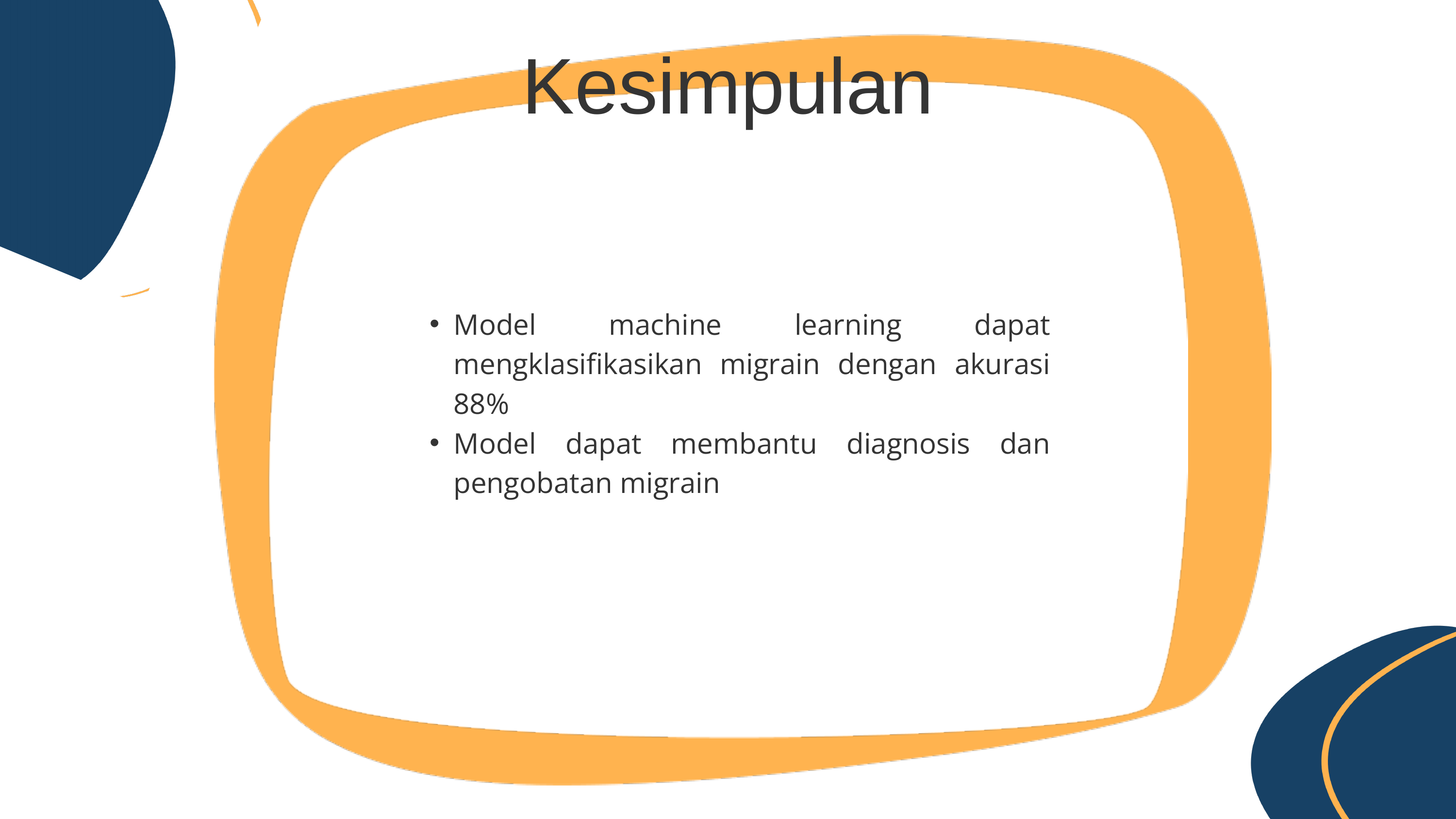

Kesimpulan

Model machine learning dapat mengklasifikasikan migrain dengan akurasi 88%
Model dapat membantu diagnosis dan pengobatan migrain